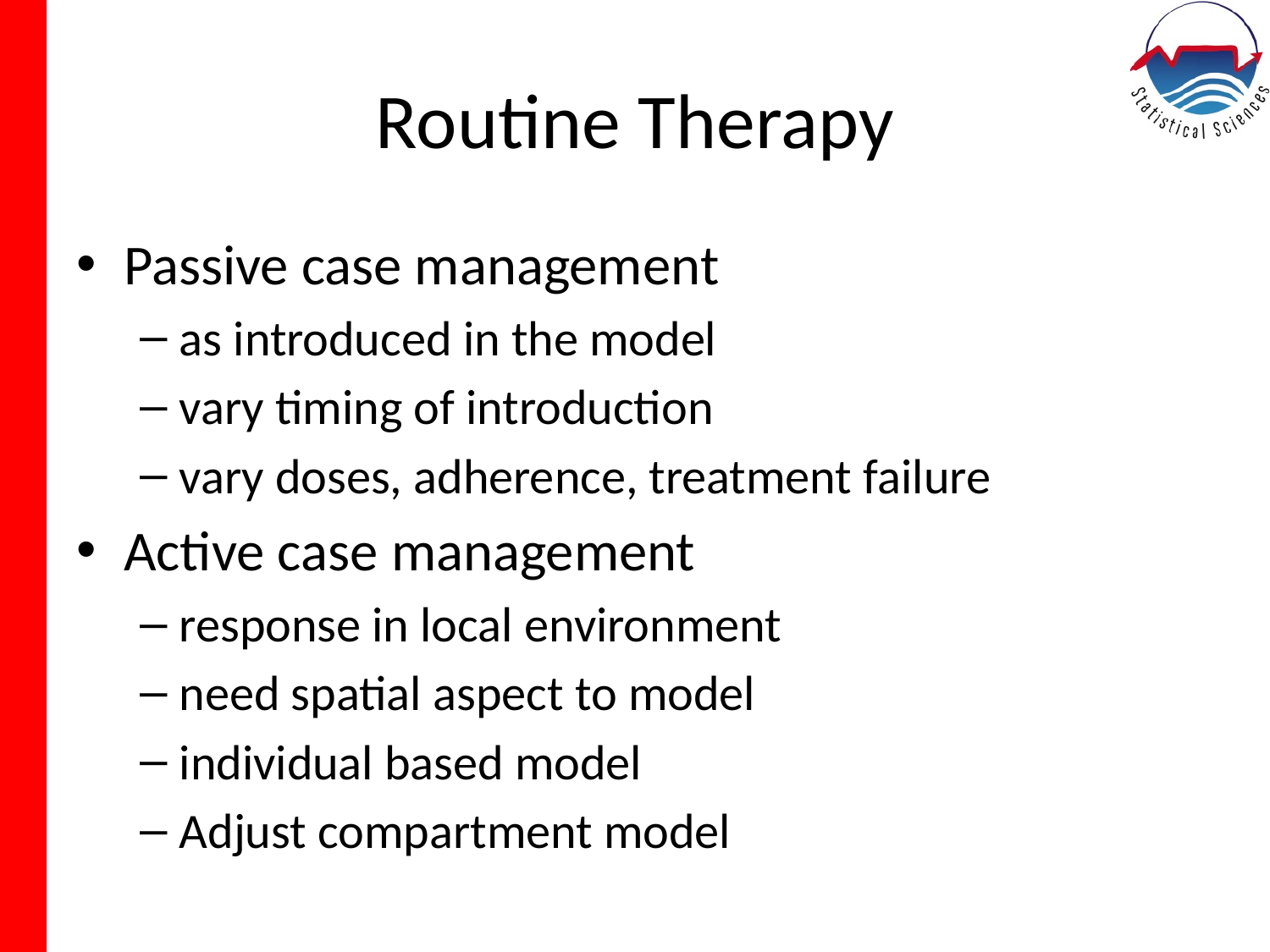

# Routine Therapy
Passive case management
as introduced in the model
vary timing of introduction
vary doses, adherence, treatment failure
Active case management
response in local environment
need spatial aspect to model
individual based model
Adjust compartment model